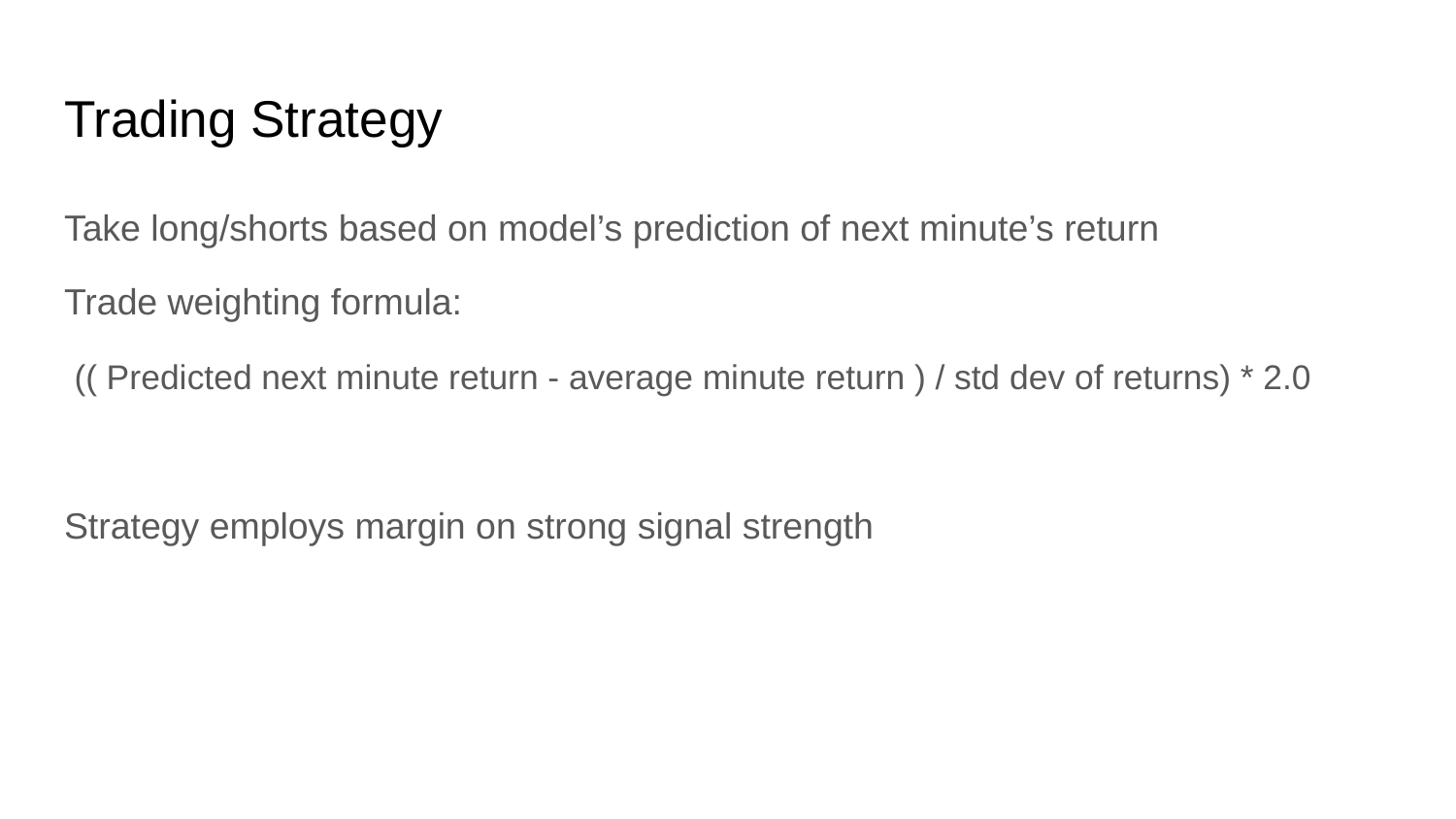

# Trading Strategy
Take long/shorts based on model’s prediction of next minute’s return
Trade weighting formula:
 (( Predicted next minute return - average minute return ) / std dev of returns) * 2.0

Strategy employs margin on strong signal strength